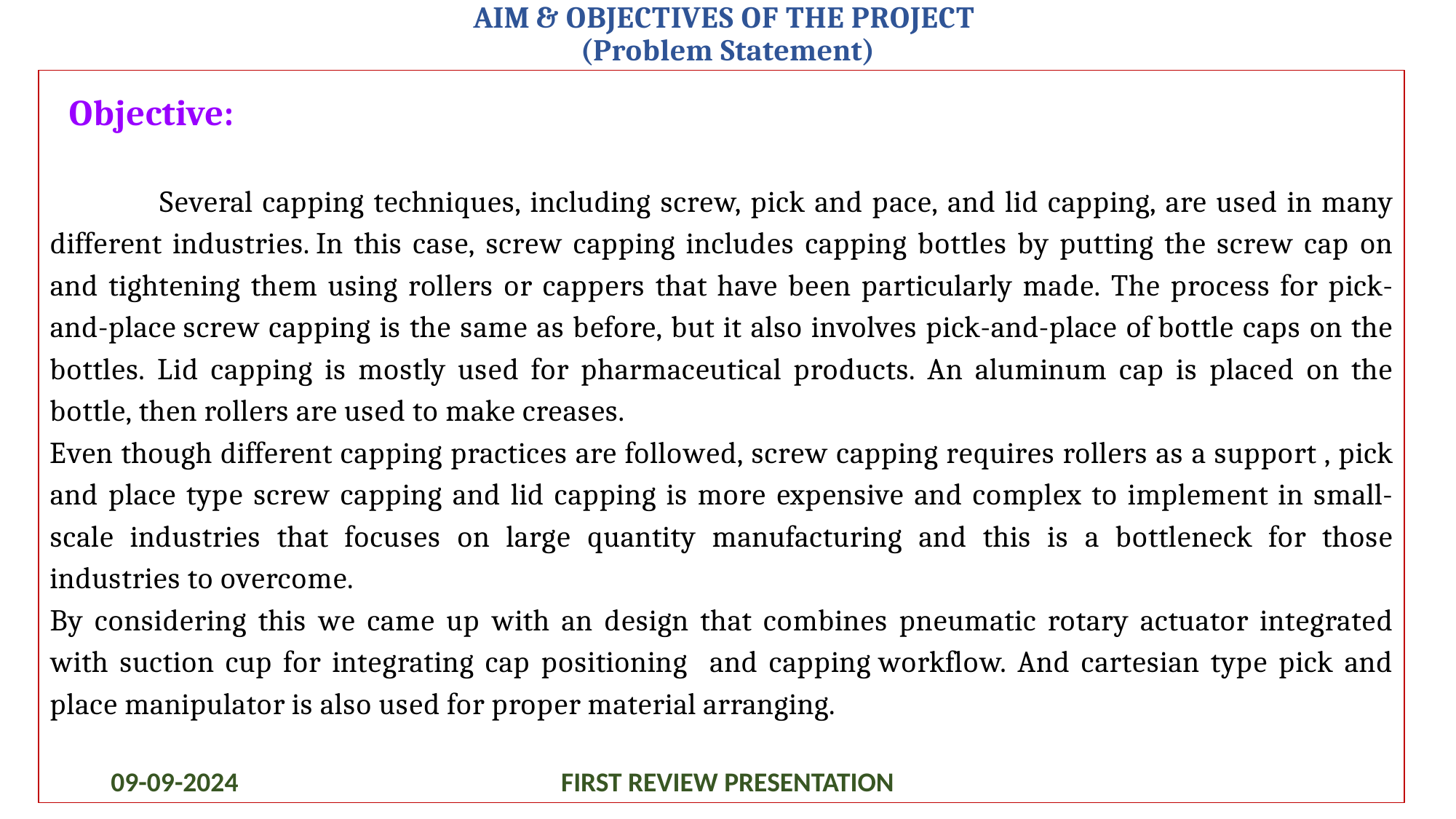

# AIM & OBJECTIVES OF THE PROJECT (Problem Statement)
  Objective:
	Several capping techniques, including screw, pick and pace, and lid capping, are used in many different industries. In this case, screw capping includes capping bottles by putting the screw cap on and tightening them using rollers or cappers that have been particularly made. The process for pick-and-place screw capping is the same as before, but it also involves pick-and-place of bottle caps on the bottles. Lid capping is mostly used for pharmaceutical products. An aluminum cap is placed on the bottle, then rollers are used to make creases.
Even though different capping practices are followed, screw capping requires rollers as a support , pick and place type screw capping and lid capping is more expensive and complex to implement in small- scale industries that focuses on large quantity manufacturing and this is a bottleneck for those industries to overcome.
By considering this we came up with an design that combines pneumatic rotary actuator integrated with suction cup for integrating cap positioning  and capping workflow. And cartesian type pick and place manipulator is also used for proper material arranging.

09-09-2024
FIRST REVIEW PRESENTATION
3